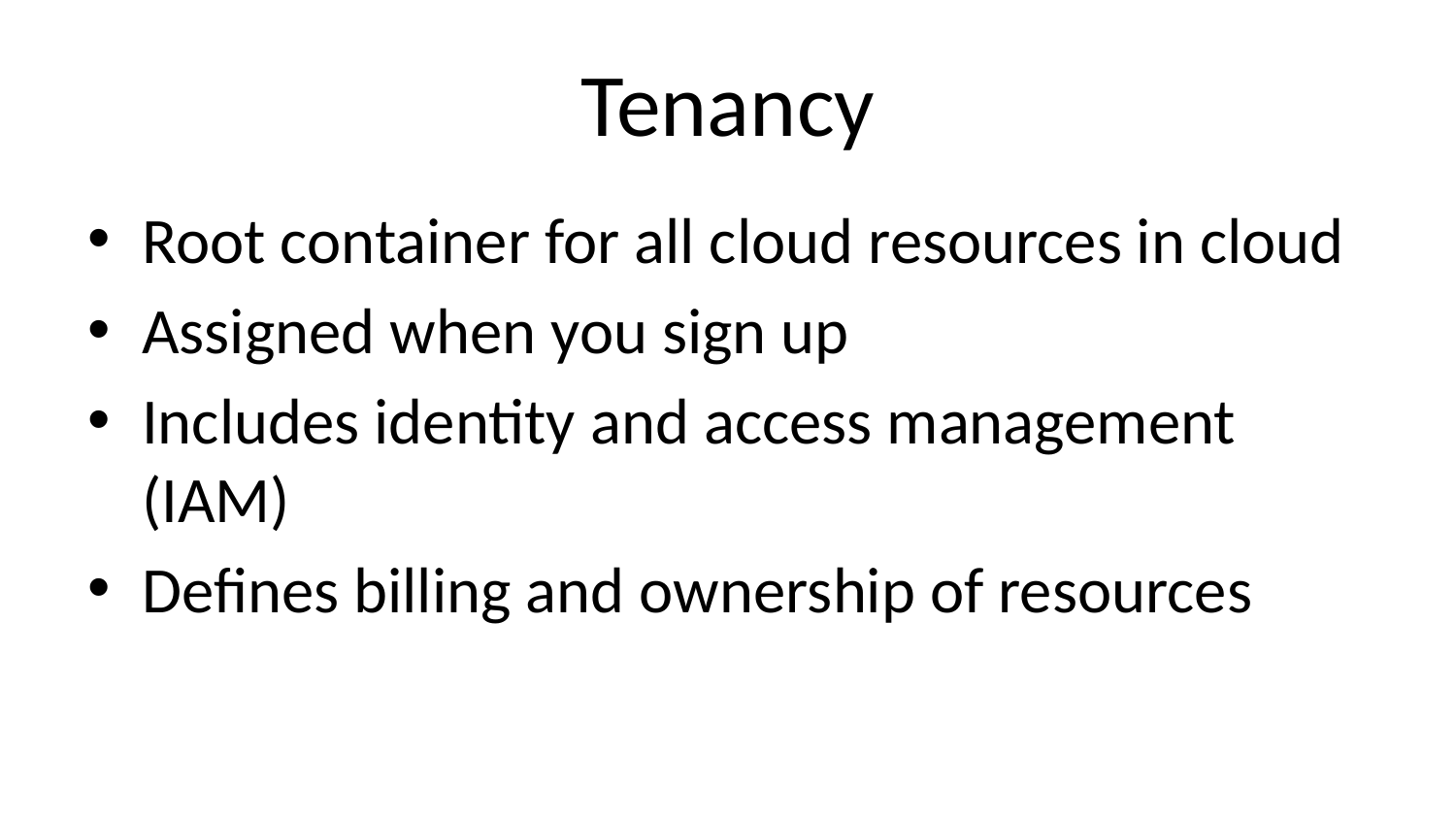

# Tenancy
Root container for all cloud resources in cloud
Assigned when you sign up
Includes identity and access management (IAM)
Defines billing and ownership of resources